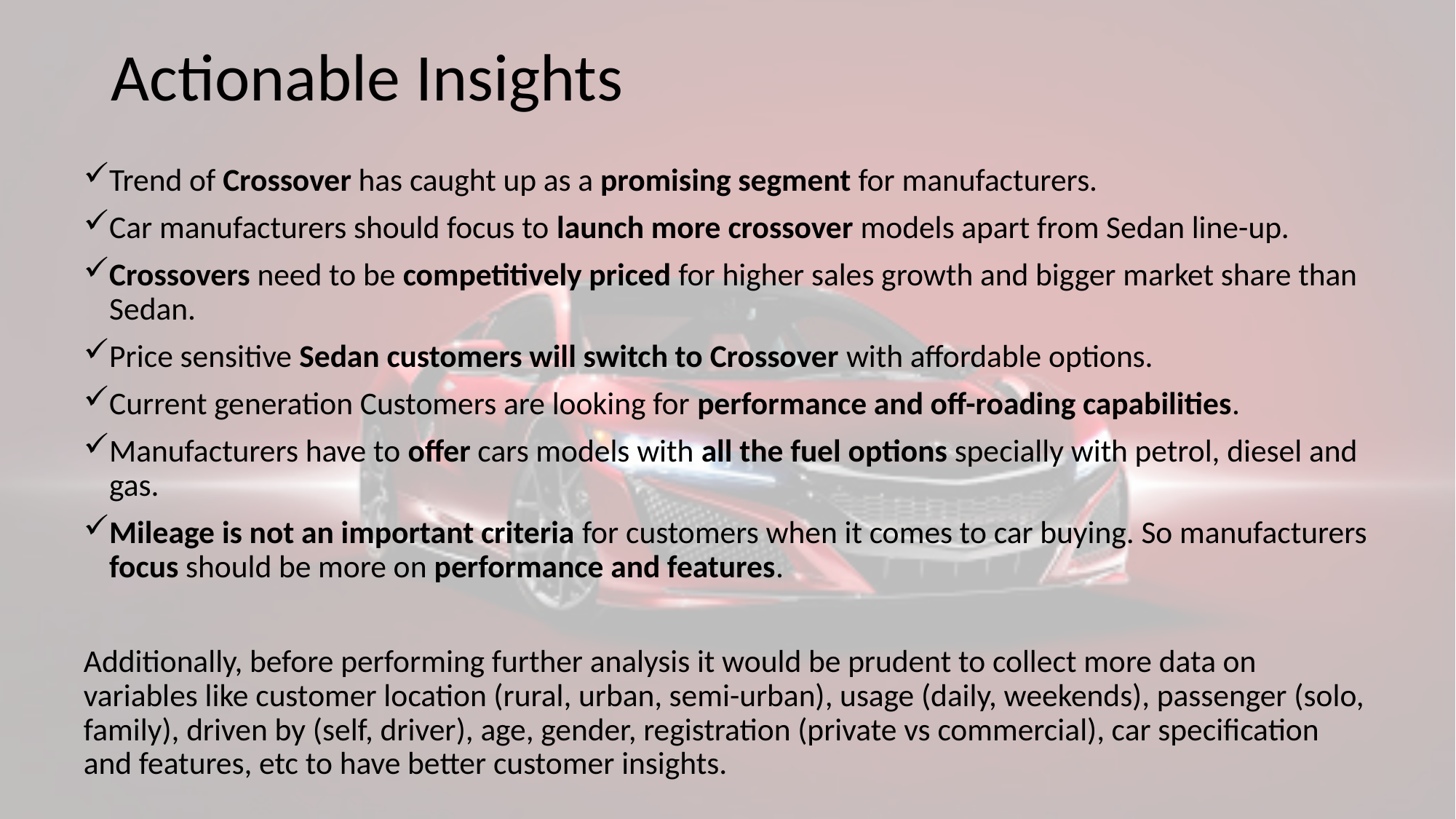

# Actionable Insights
Trend of Crossover has caught up as a promising segment for manufacturers.
Car manufacturers should focus to launch more crossover models apart from Sedan line-up.
Crossovers need to be competitively priced for higher sales growth and bigger market share than Sedan.
Price sensitive Sedan customers will switch to Crossover with affordable options.
Current generation Customers are looking for performance and off-roading capabilities.
Manufacturers have to offer cars models with all the fuel options specially with petrol, diesel and gas.
Mileage is not an important criteria for customers when it comes to car buying. So manufacturers focus should be more on performance and features.

Additionally, before performing further analysis it would be prudent to collect more data on variables like customer location (rural, urban, semi-urban), usage (daily, weekends), passenger (solo, family), driven by (self, driver), age, gender, registration (private vs commercial), car specification and features, etc to have better customer insights.